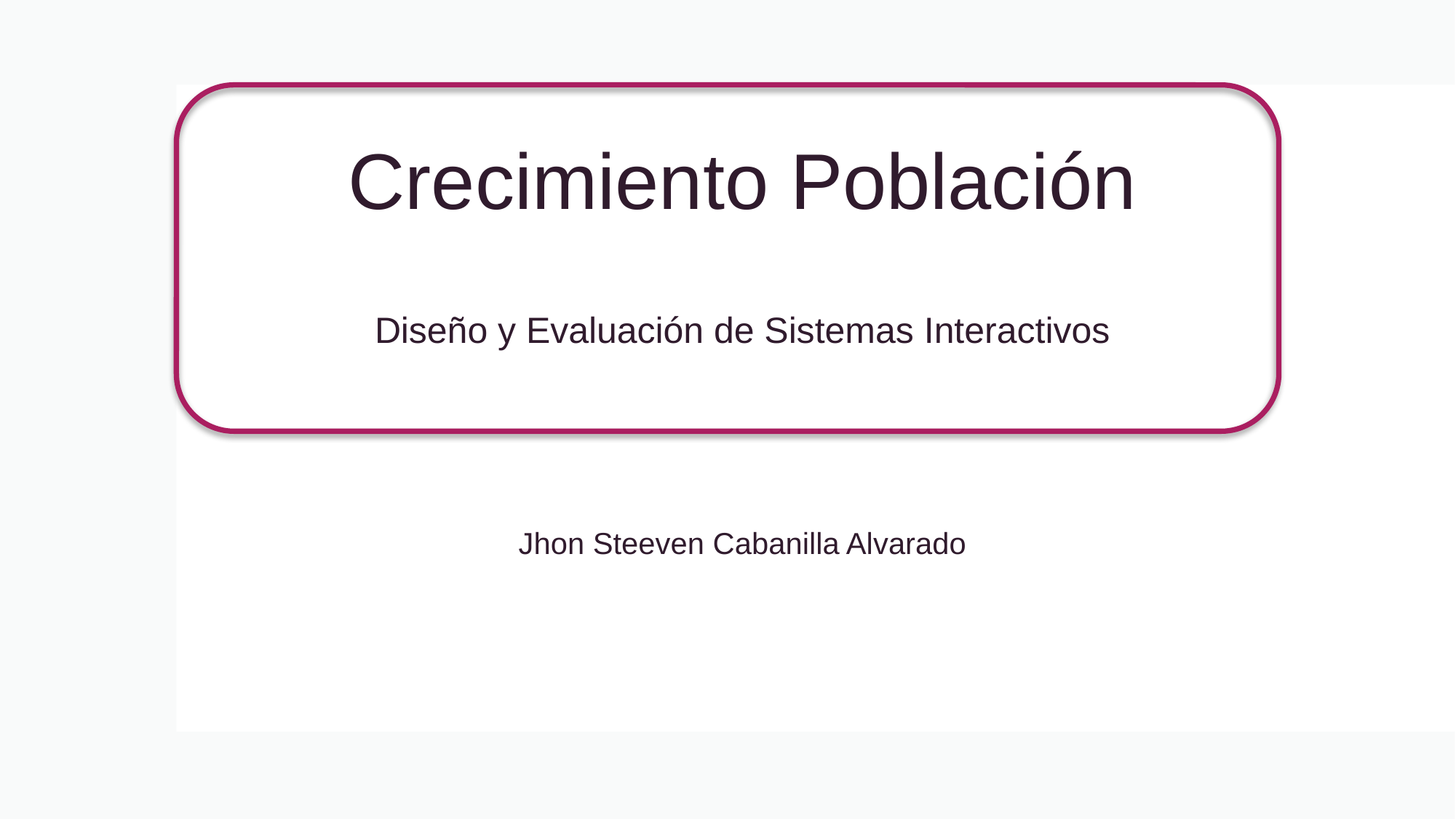

# Crecimiento Población Diseño y Evaluación de Sistemas Interactivos

Jhon Steeven Cabanilla Alvarado